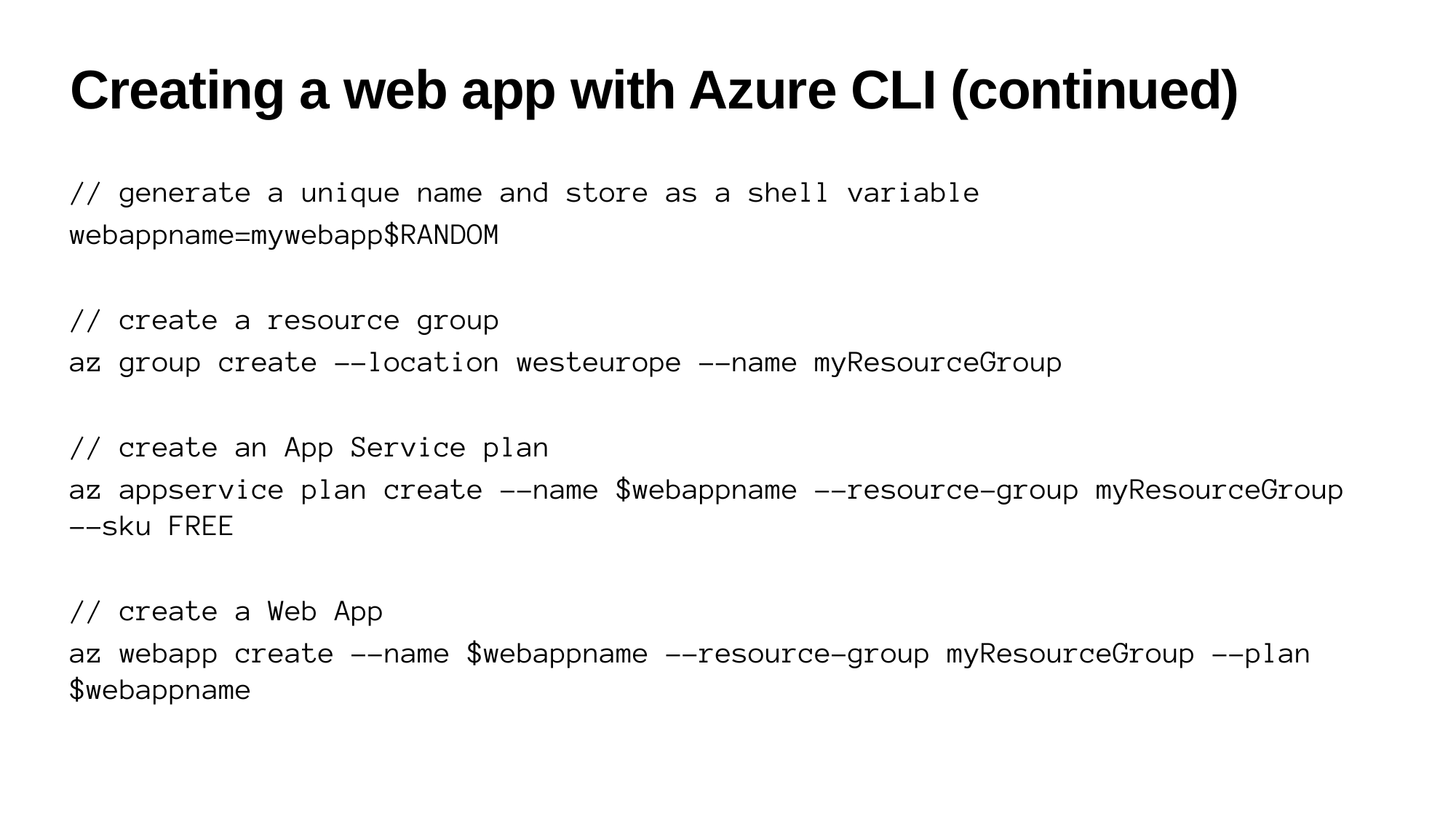

# Creating a web app with Azure CLI (continued)
// generate a unique name and store as a shell variable
webappname=mywebapp$RANDOM

// create a resource group
az group create --location westeurope --name myResourceGroup

// create an App Service plan
az appservice plan create --name $webappname --resource-group myResourceGroup --sku FREE

// create a Web App
az webapp create --name $webappname --resource-group myResourceGroup --plan $webappname